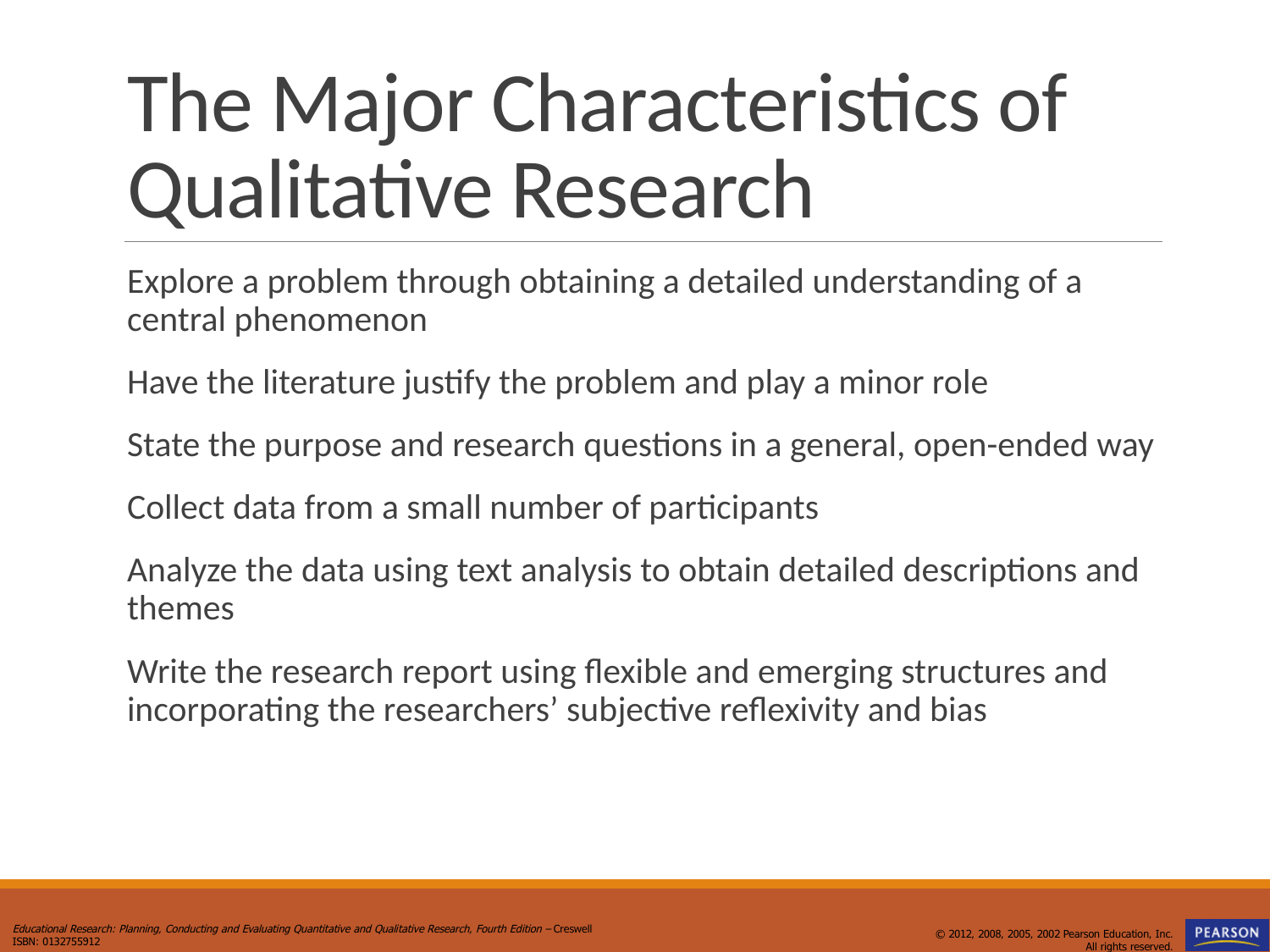

# The Major Characteristics of Qualitative Research
Explore a problem through obtaining a detailed understanding of a central phenomenon
Have the literature justify the problem and play a minor role
State the purpose and research questions in a general, open-ended way
Collect data from a small number of participants
Analyze the data using text analysis to obtain detailed descriptions and themes
Write the research report using flexible and emerging structures and incorporating the researchers’ subjective reflexivity and bias